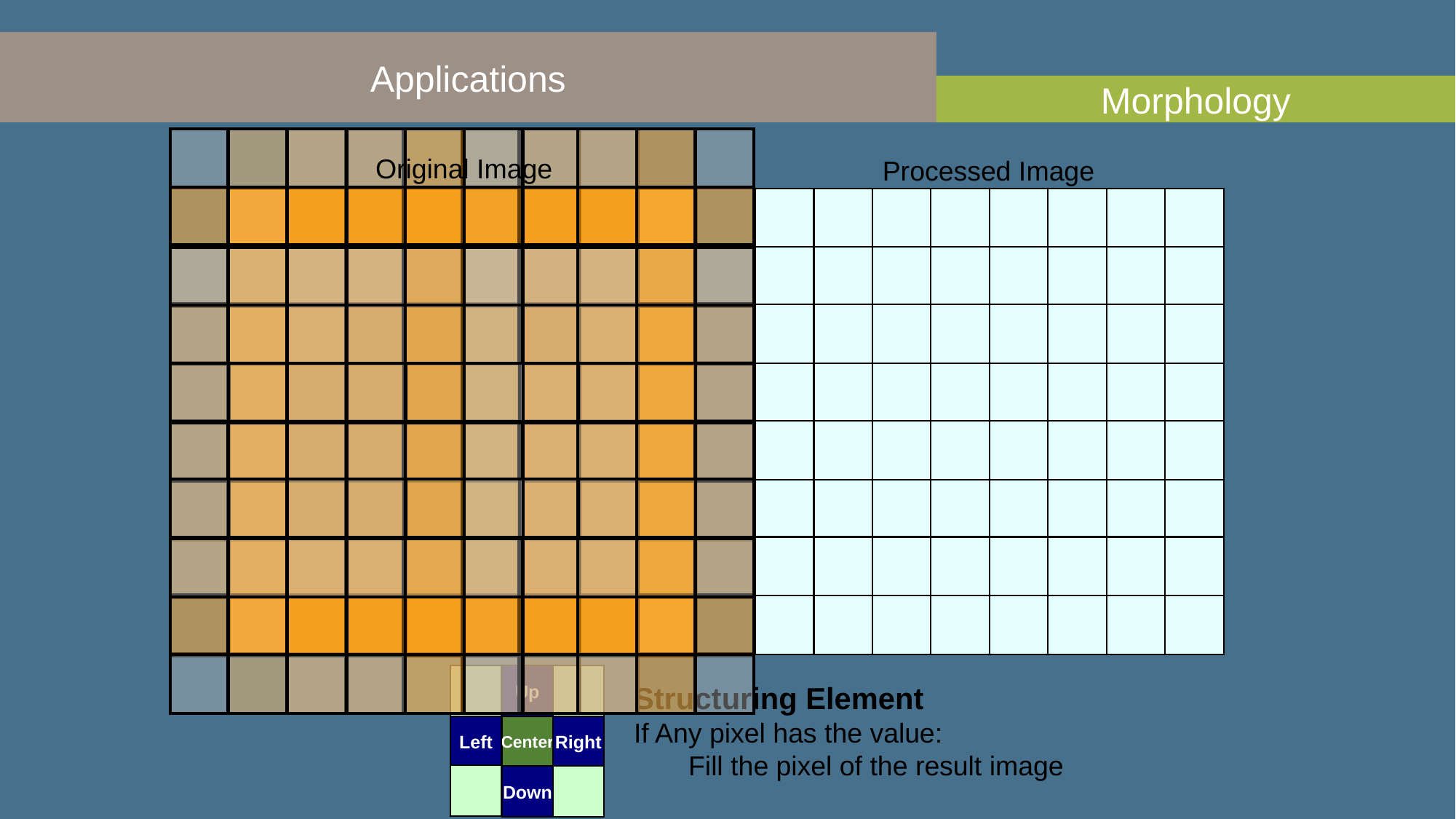

Applications
Morphology

Original Image
Processed Image

Up

Left
Center
Right

Down

Structuring Element
If Any pixel has the value:
Fill the pixel of the result image